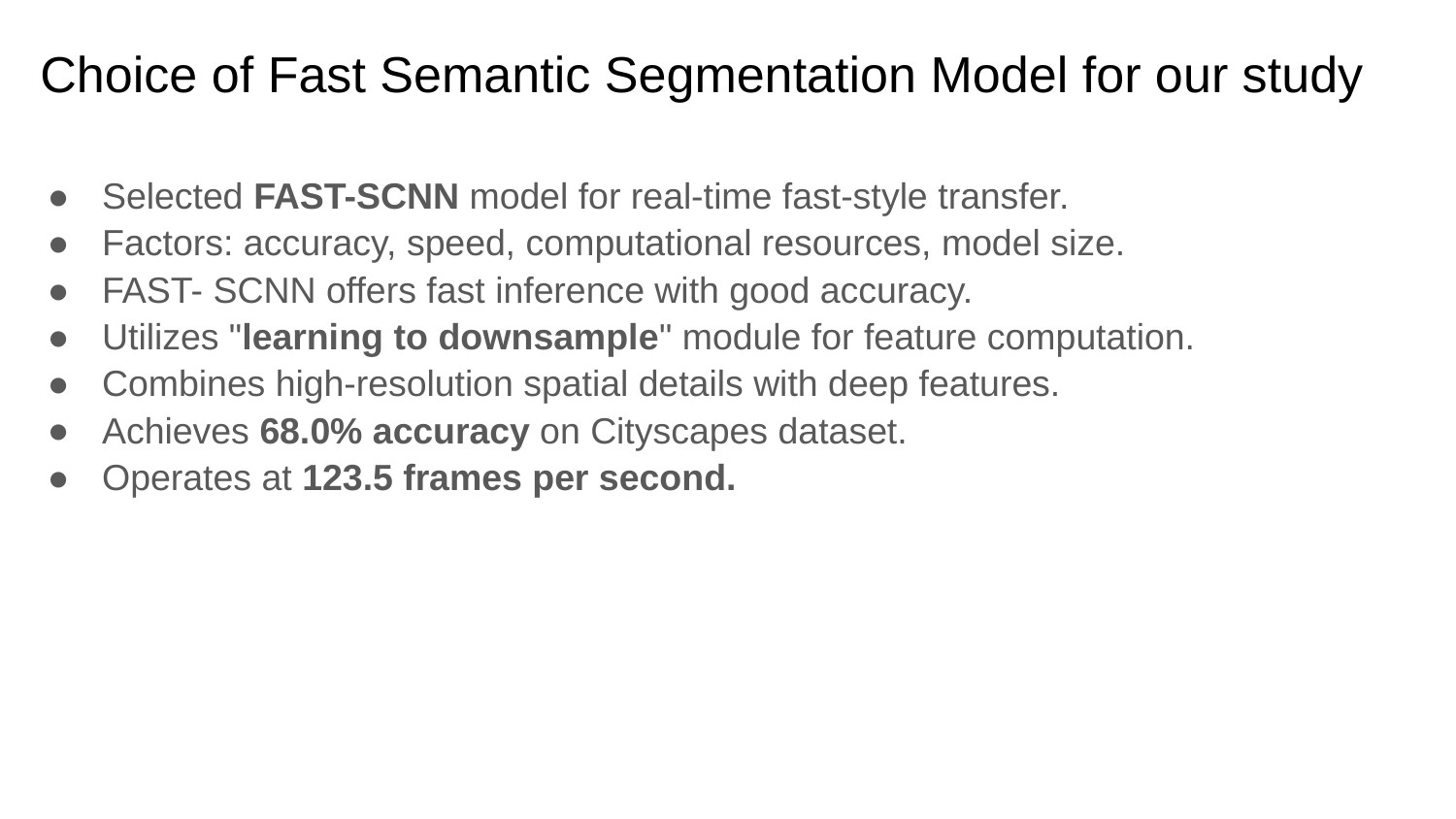

# Choice of Fast Semantic Segmentation Model for our study

Selected FAST-SCNN model for real-time fast-style transfer.
Factors: accuracy, speed, computational resources, model size.
FAST- SCNN offers fast inference with good accuracy.
Utilizes "learning to downsample" module for feature computation.
Combines high-resolution spatial details with deep features.
Achieves 68.0% accuracy on Cityscapes dataset.
Operates at 123.5 frames per second.